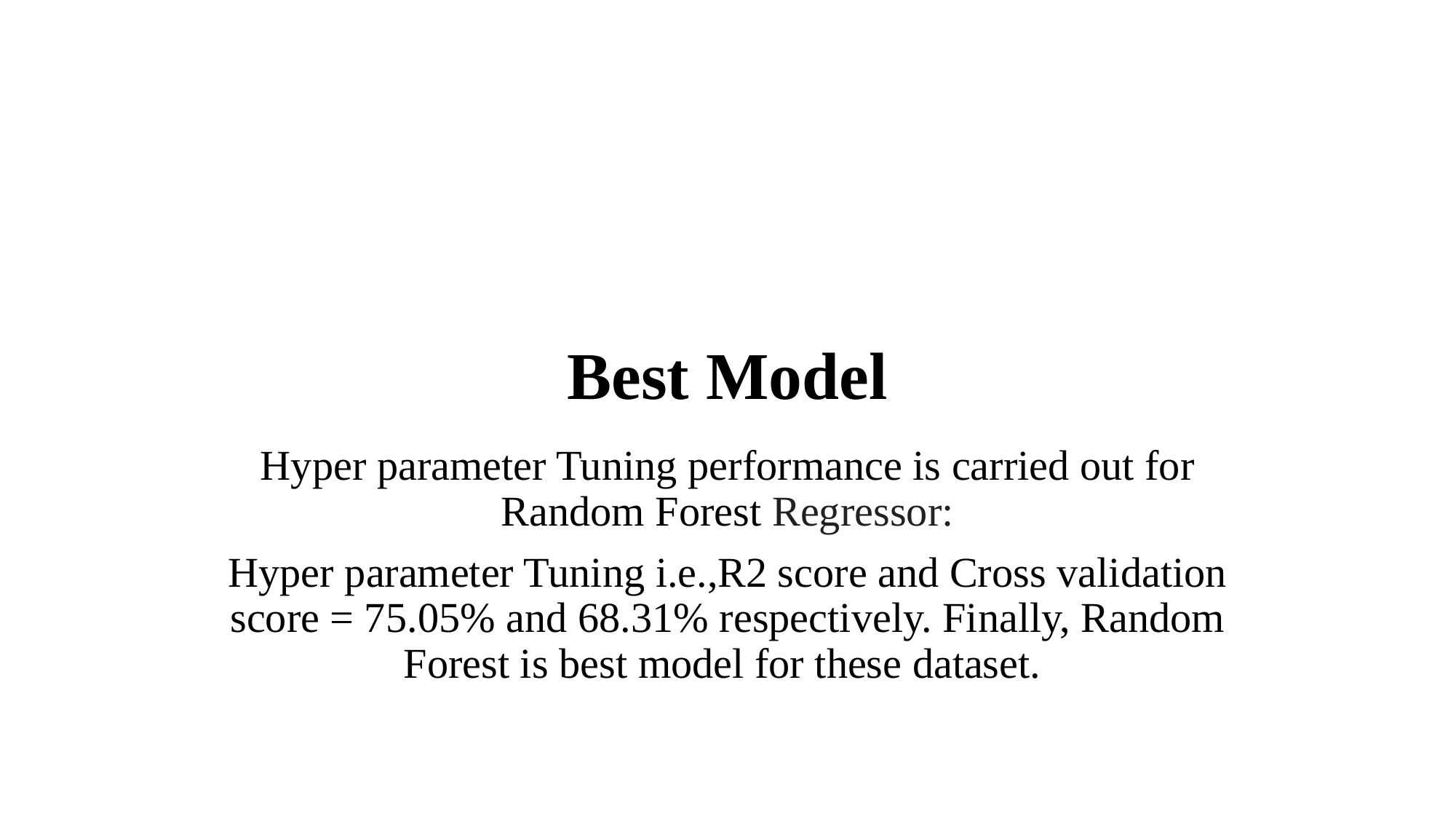

# Best Model
Hyper parameter Tuning performance is carried out for Random Forest Regressor:
Hyper parameter Tuning i.e.,R2 score and Cross validation score = 75.05% and 68.31% respectively. Finally, Random Forest is best model for these dataset.